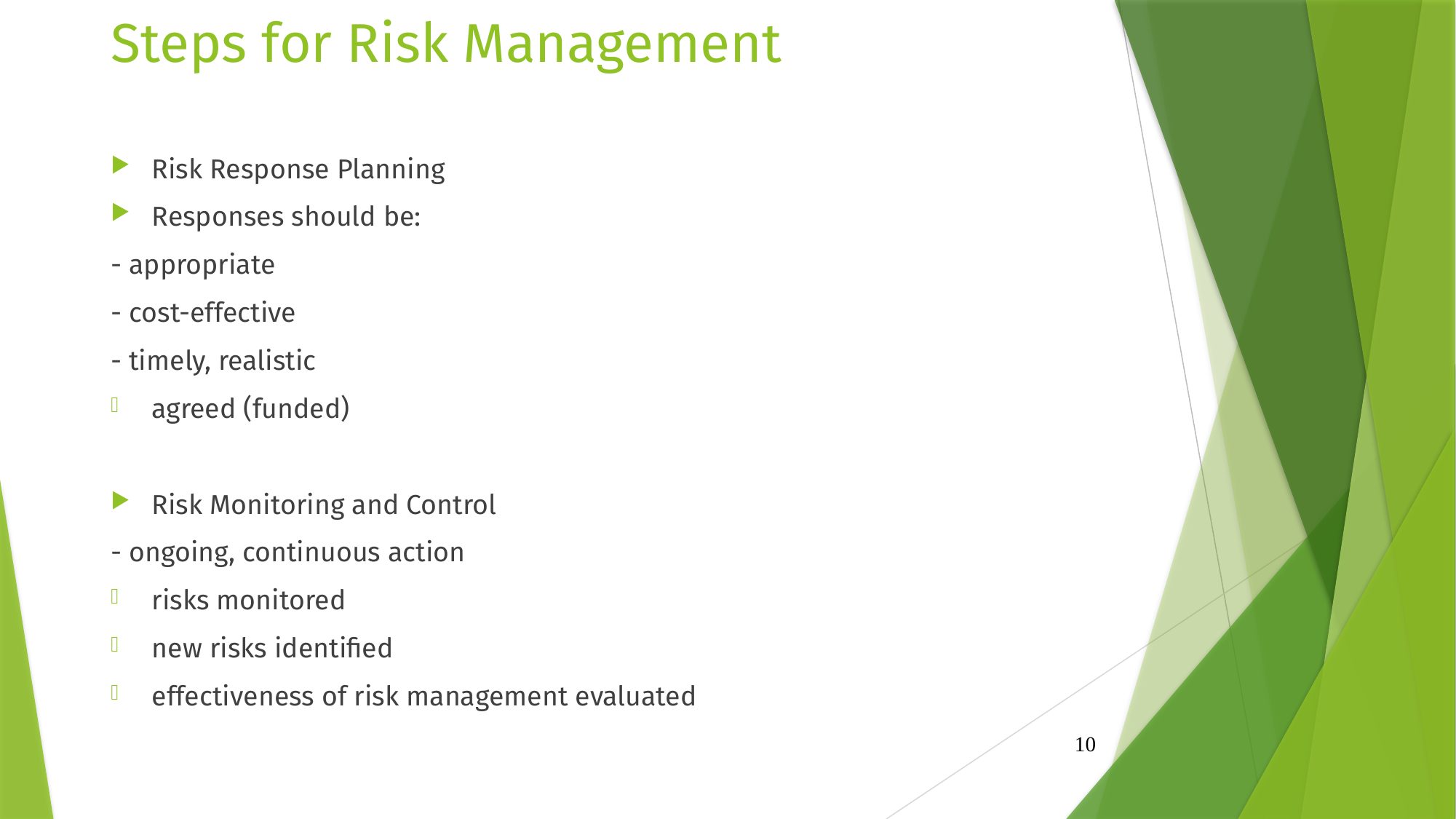

# Steps for Risk Management
Risk Response Planning
Responses should be:
- appropriate
- cost-effective
- timely, realistic
agreed (funded)

Risk Monitoring and Control
- ongoing, continuous action
risks monitored
new risks identified
effectiveness of risk management evaluated

10